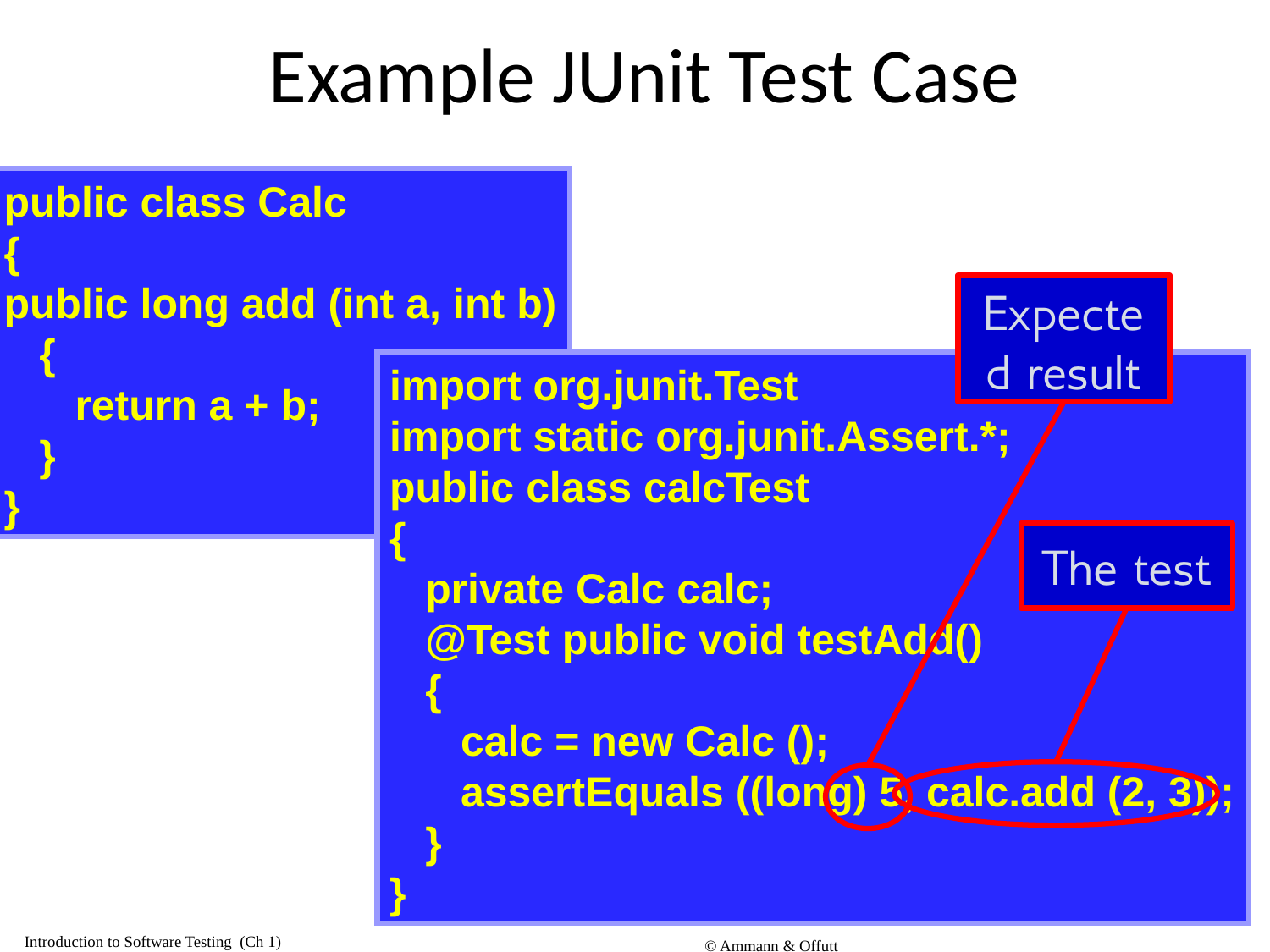

# Example JUnit Test Case
public class Calc
{
public long add (int a, int b)
   {
      return a + b;
   }
}
Expected result
import org.junit.Test
import static org.junit.Assert.*;
public class calcTest
{
   private Calc calc;
   @Test public void testAdd()
   {
      calc = new Calc ();
      assertEquals ((long) 5, calc.add (2, 3));
   }
}
The test

9
Introduction to Software Testing  (Ch 1)
© Ammann & Offutt